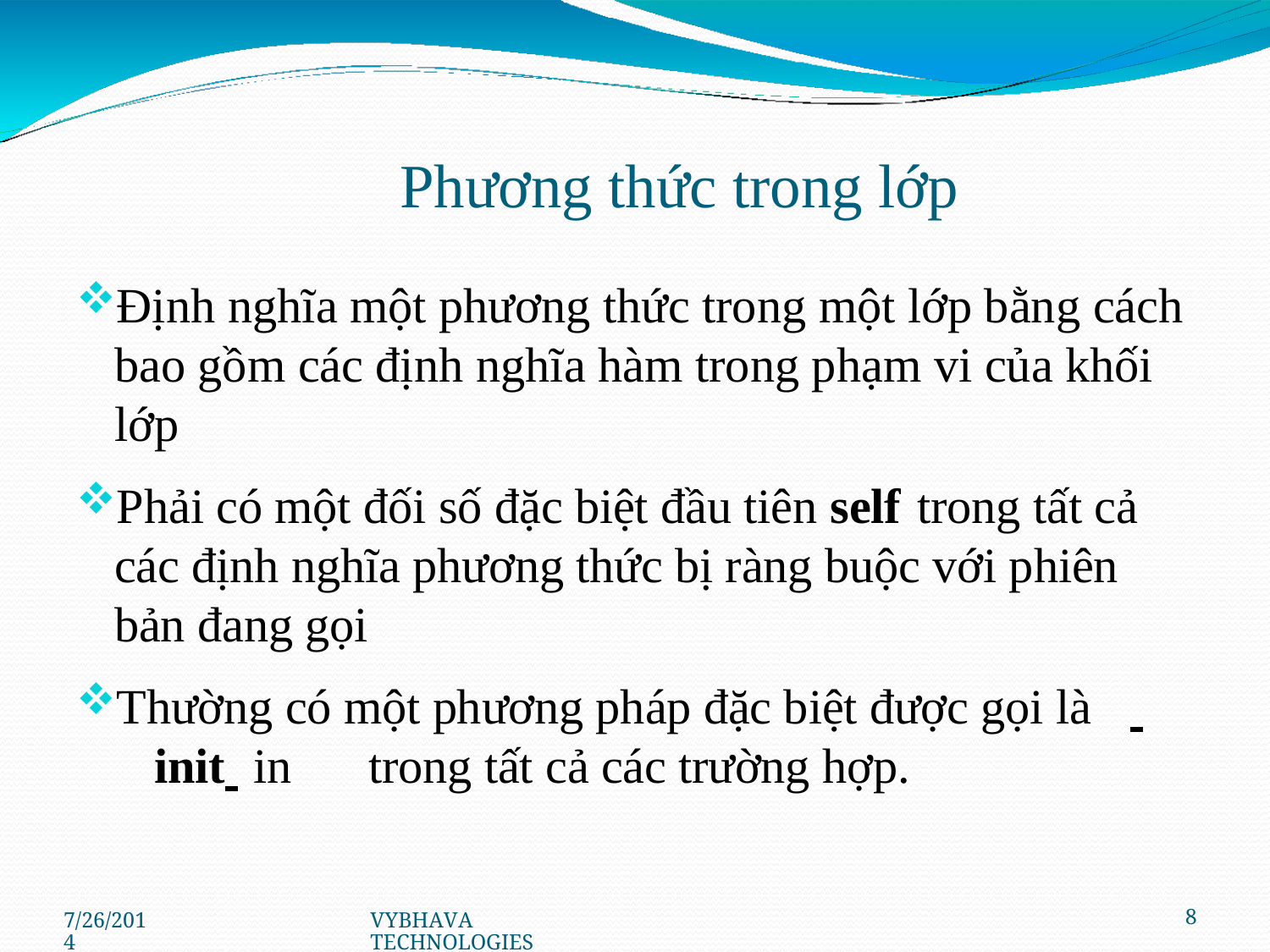

# Phương thức trong lớp
Định nghĩa một phương thức trong một lớp bằng cách bao gồm các định nghĩa hàm trong phạm vi của khối lớp
Phải có một đối số đặc biệt đầu tiên self trong tất cả các định nghĩa phương thức bị ràng buộc với phiên bản đang gọi
Thường có một phương pháp đặc biệt được gọi là	 	init 	 in	trong tất cả các trường hợp.
7/26/2014
VYBHAVA TECHNOLOGIES
8